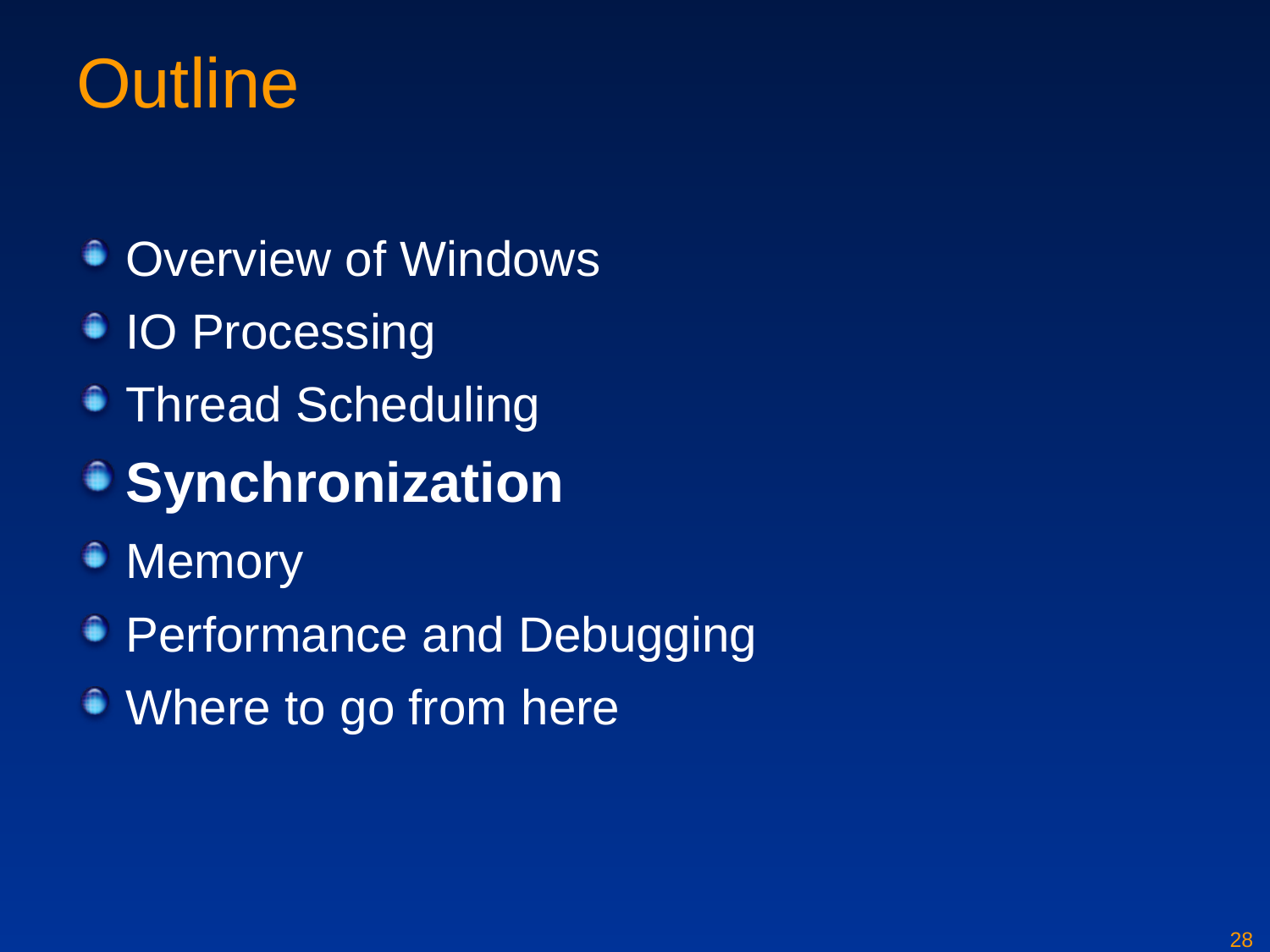

# Outline

Overview of Windows
IO Processing
Thread Scheduling
Synchronization
Memory
Performance and Debugging
Where to go from here

28